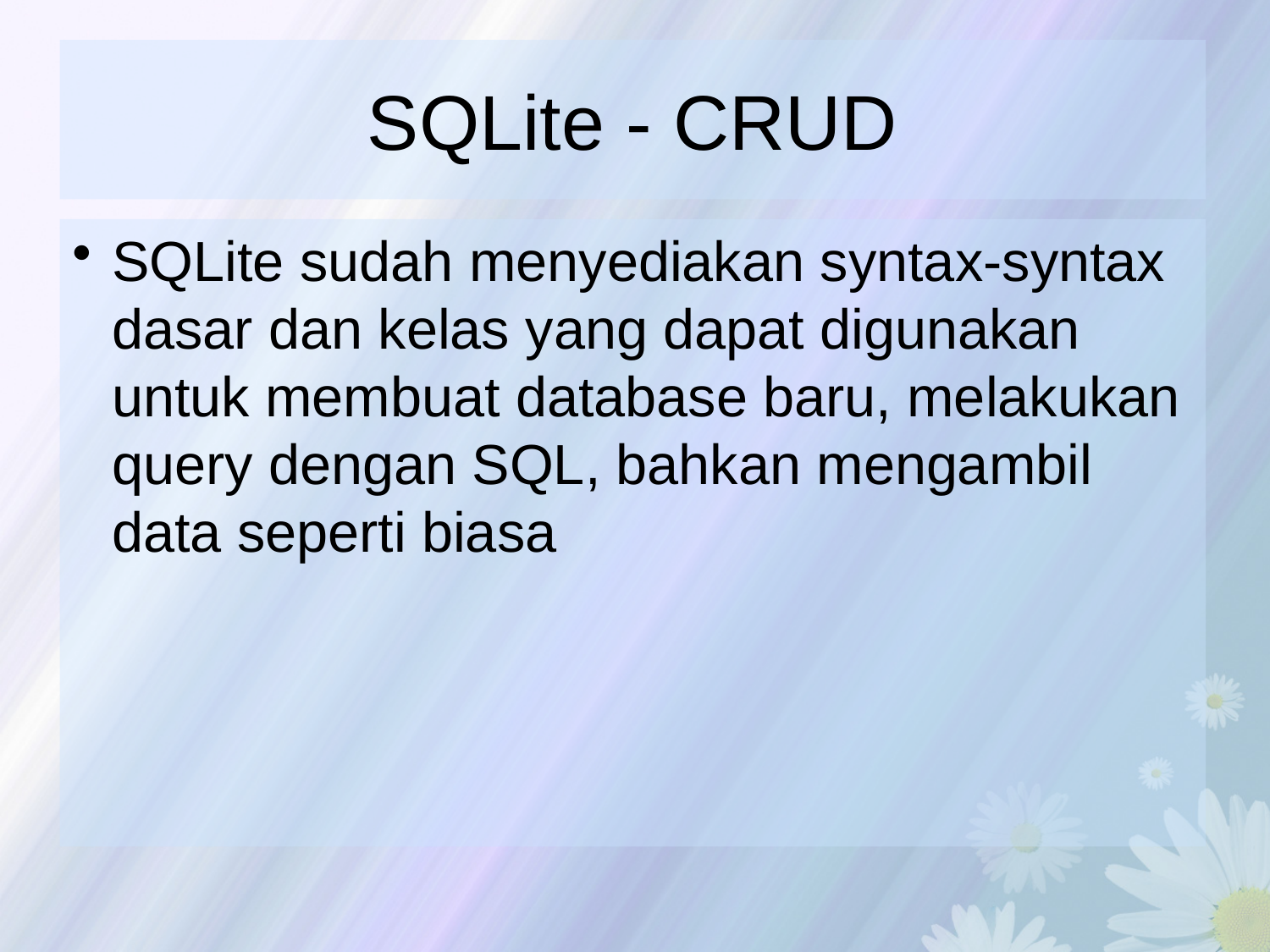

# SQLite - CRUD
SQLite sudah menyediakan syntax-syntax dasar dan kelas yang dapat digunakan untuk membuat database baru, melakukan query dengan SQL, bahkan mengambil data seperti biasa